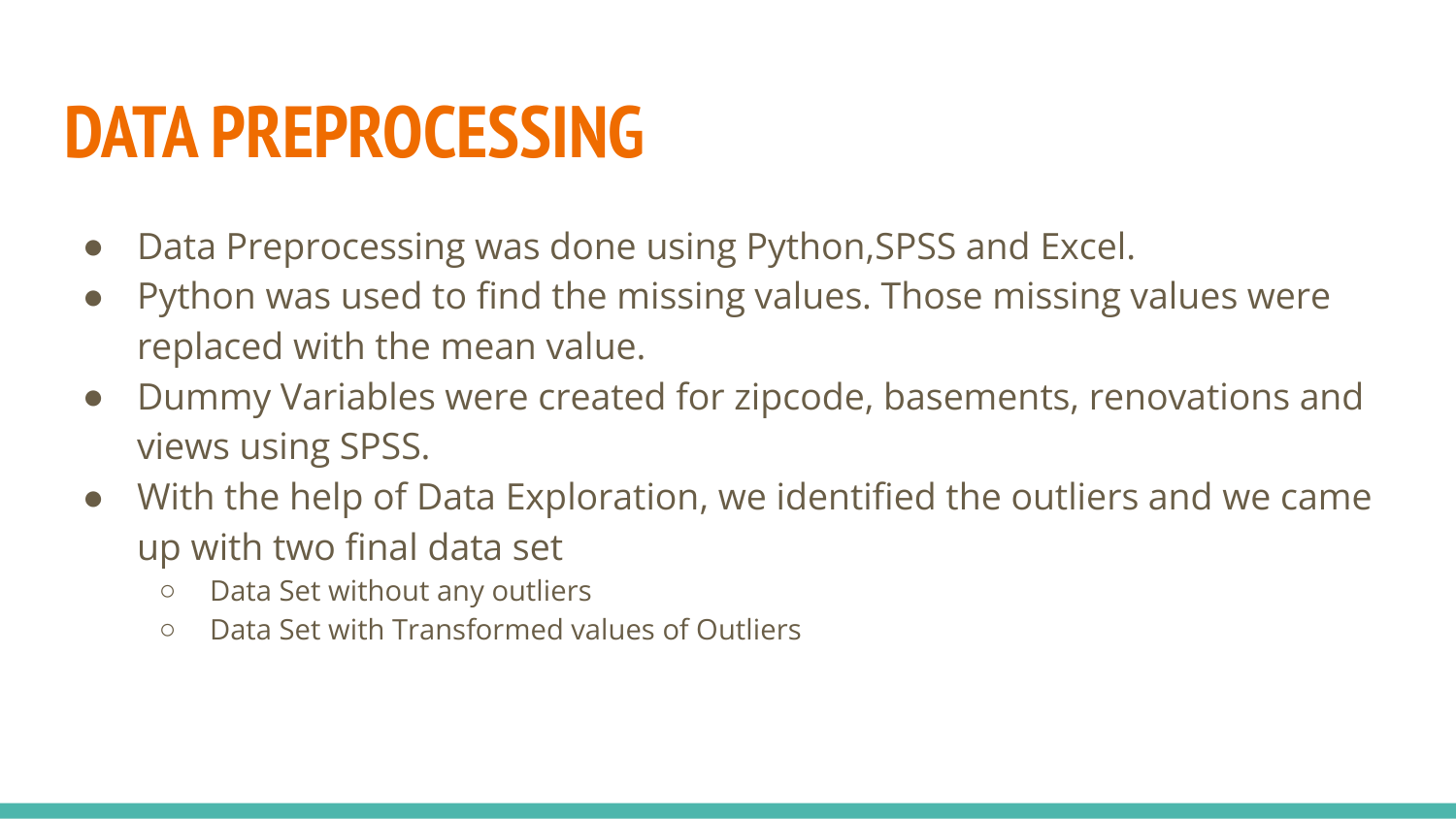

# DATA PREPROCESSING
Data Preprocessing was done using Python,SPSS and Excel.
Python was used to find the missing values. Those missing values were replaced with the mean value.
Dummy Variables were created for zipcode, basements, renovations and views using SPSS.
With the help of Data Exploration, we identified the outliers and we came up with two final data set
Data Set without any outliers
Data Set with Transformed values of Outliers